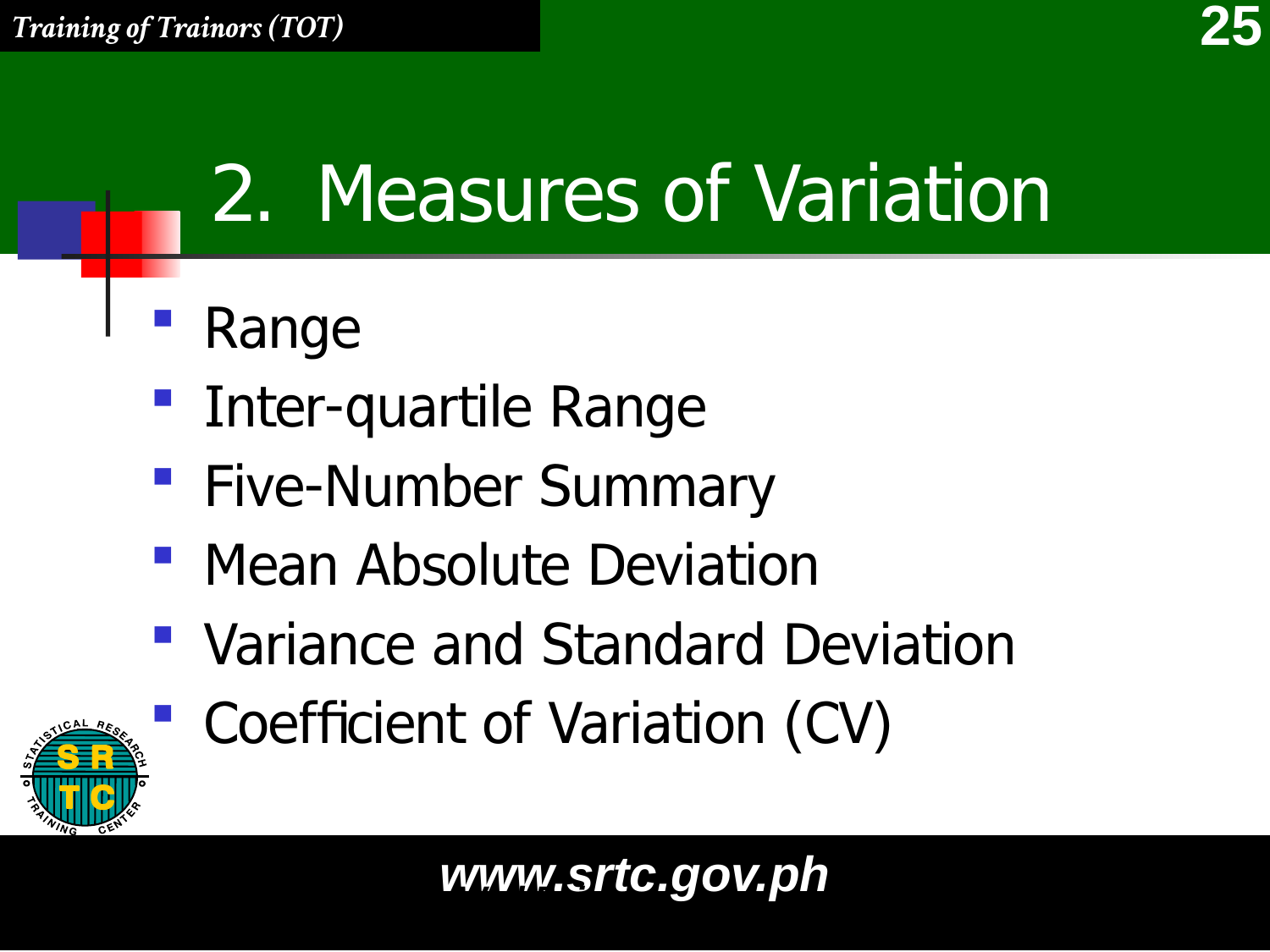

# Measures of Variation
Range
Inter-quartile Range
Five-Number Summary
Mean Absolute Deviation
Variance and Standard Deviation
Coefficient of Variation (CV)